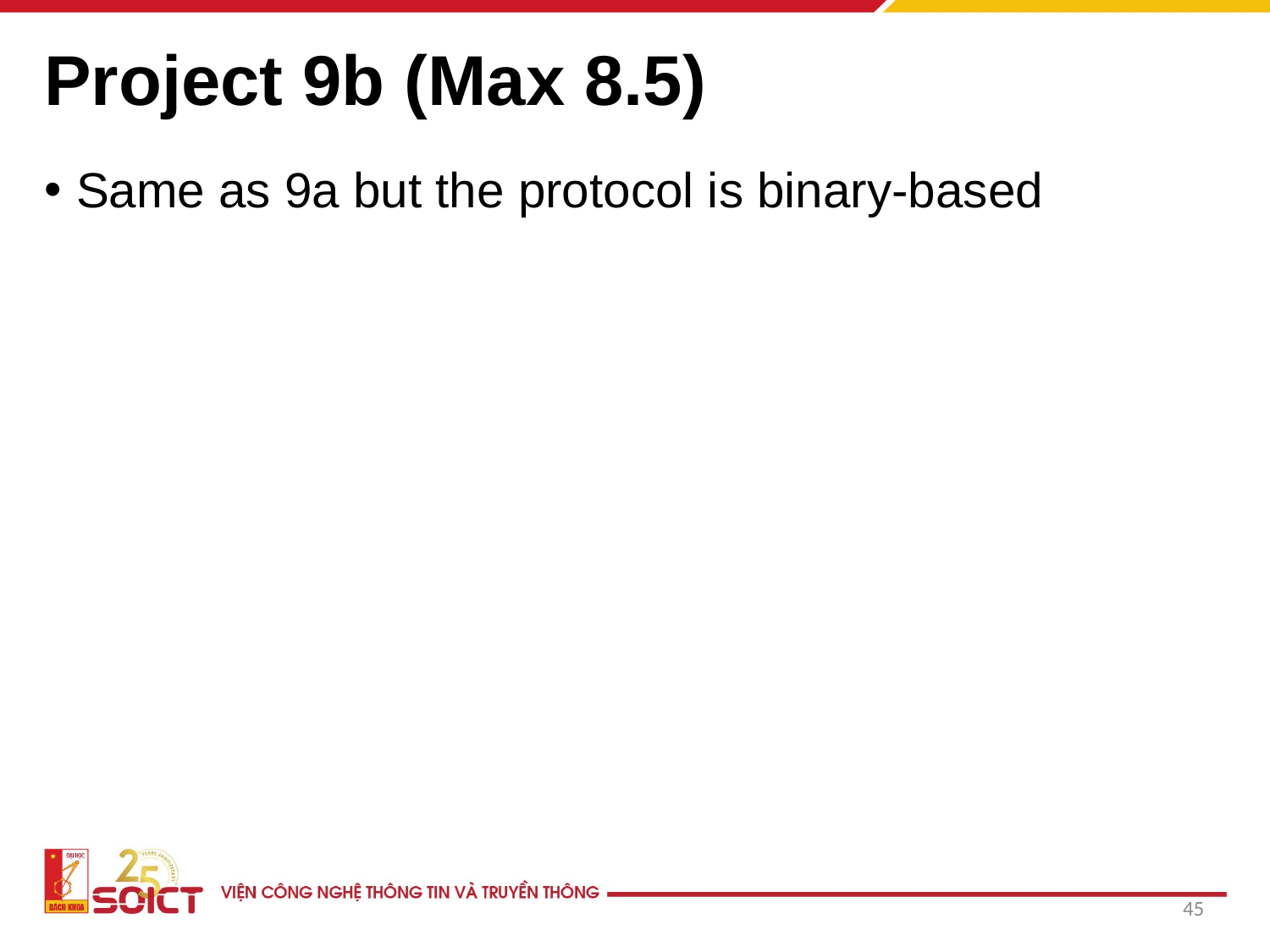

# Project 9b (Max 8.5)
Same as 9a but the protocol is binary-based
45